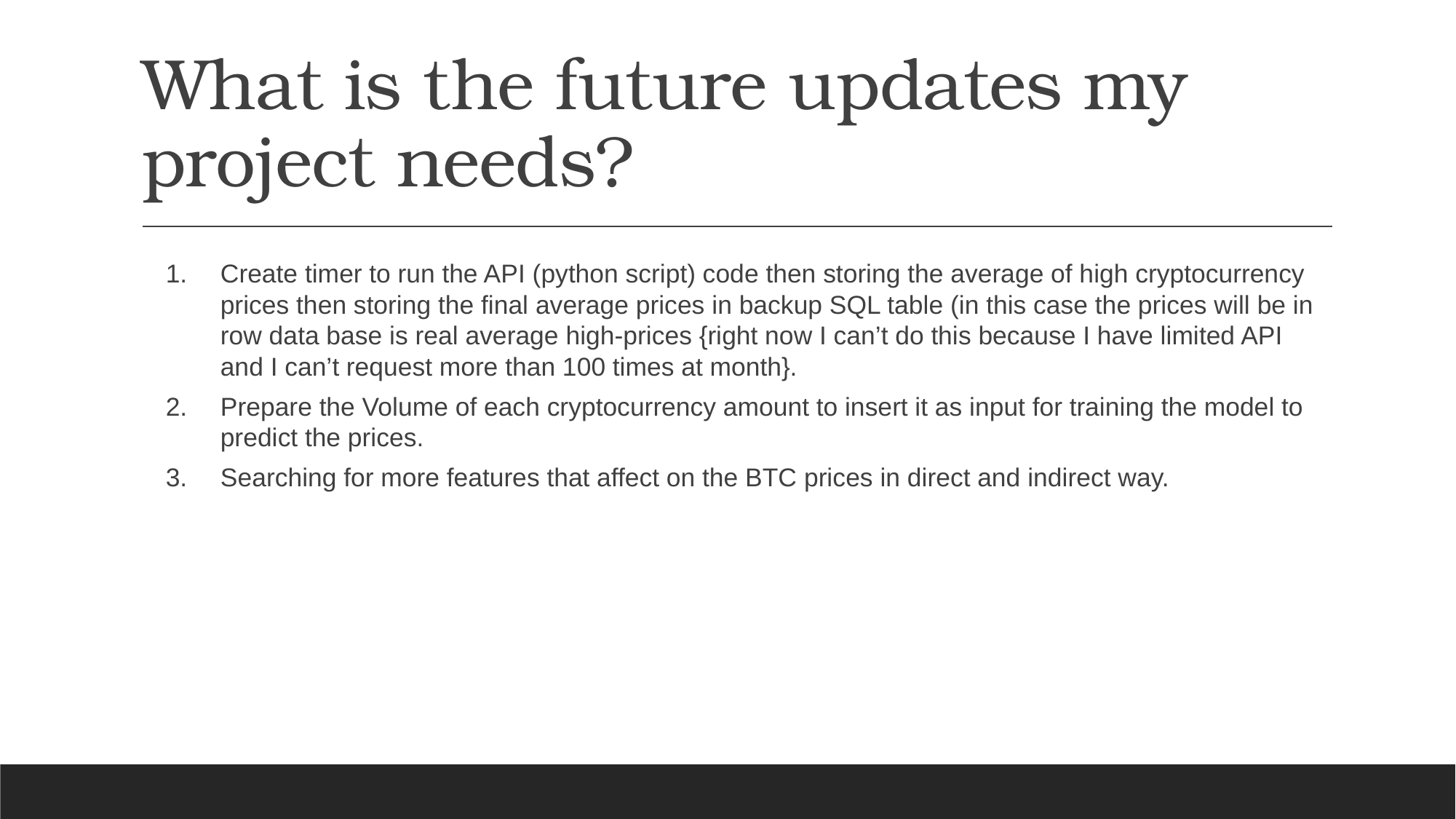

# What is the future updates my project needs?
Create timer to run the API (python script) code then storing the average of high cryptocurrency prices then storing the final average prices in backup SQL table (in this case the prices will be in row data base is real average high-prices {right now I can’t do this because I have limited API and I can’t request more than 100 times at month}.
Prepare the Volume of each cryptocurrency amount to insert it as input for training the model to predict the prices.
Searching for more features that affect on the BTC prices in direct and indirect way.